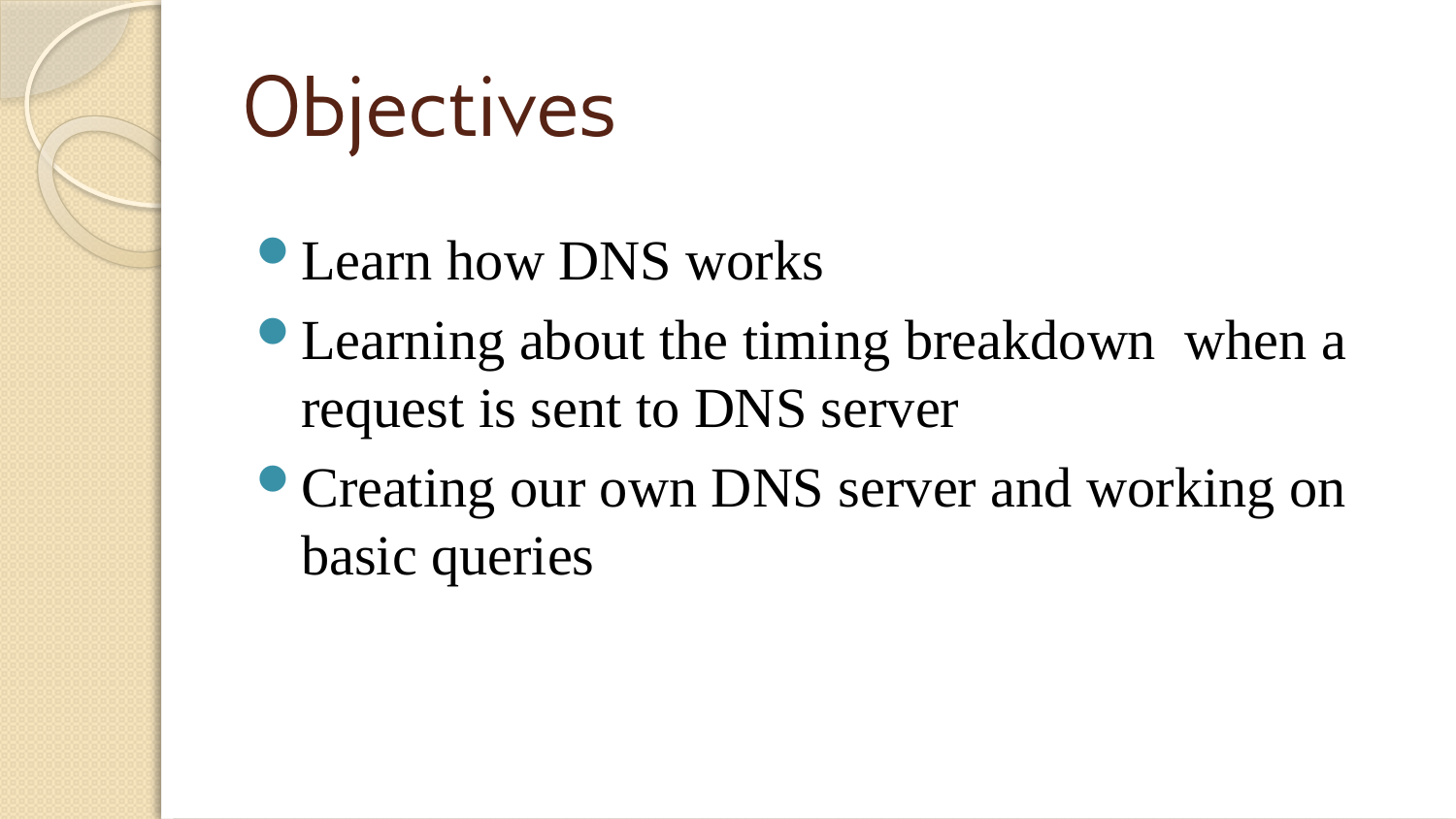

# Objectives
Learn how DNS works
Learning about the timing breakdown  when a request is sent to DNS server
Creating our own DNS server and working on basic queries